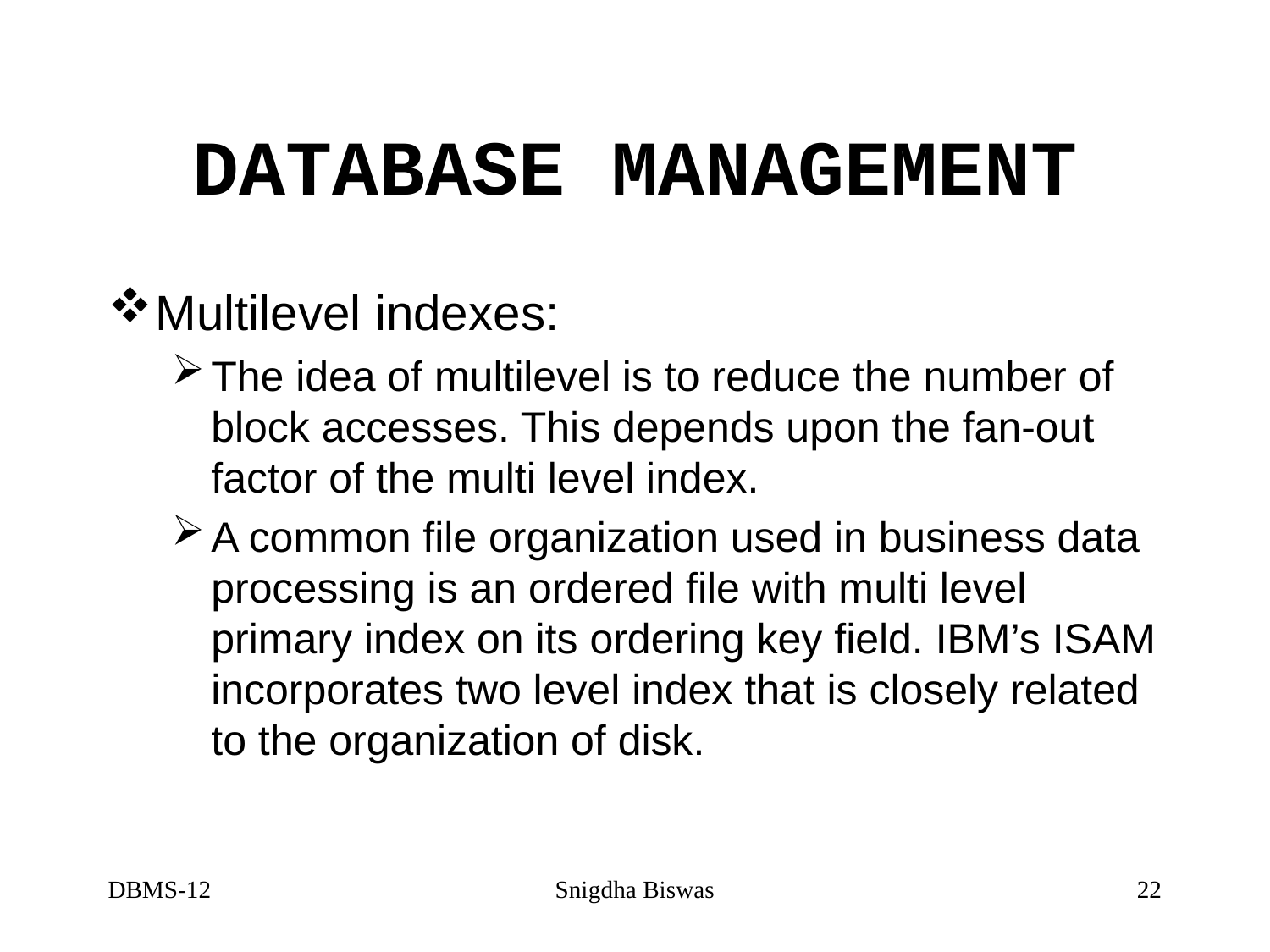

# DATABASE MANAGEMENT
Multilevel indexes:
The idea of multilevel is to reduce the number of block accesses. This depends upon the fan-out factor of the multi level index.
A common file organization used in business data processing is an ordered file with multi level primary index on its ordering key field. IBM’s ISAM incorporates two level index that is closely related to the organization of disk.
DBMS-12
Snigdha Biswas
22